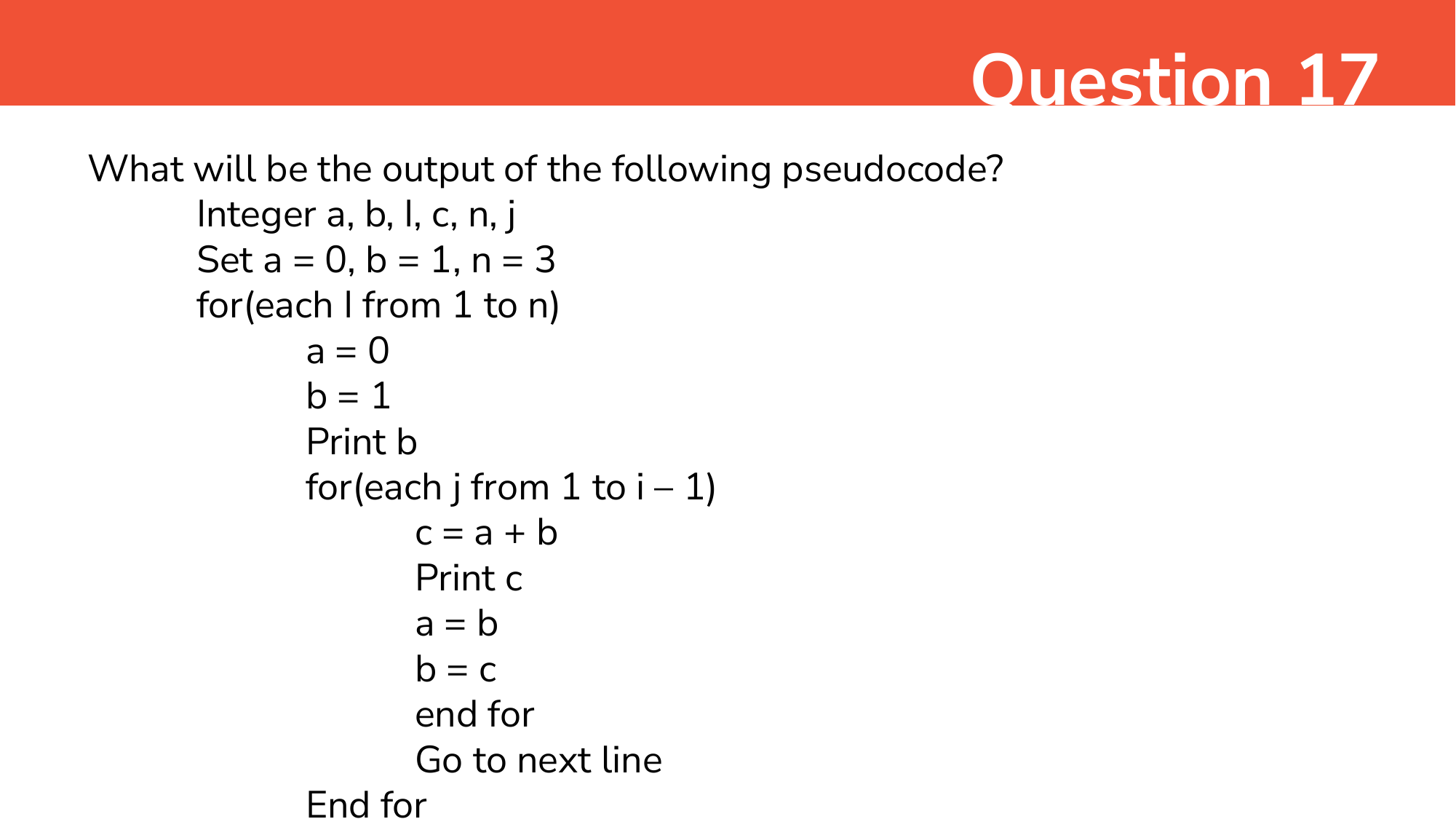

Question 17
What will be the output of the following pseudocode?
	Integer a, b, I, c, n, j
	Set a = 0, b = 1, n = 3
	for(each I from 1 to n)
		a = 0
		b = 1
		Print b
		for(each j from 1 to i – 1)
			c = a + b
			Print c
			a = b
			b = c
			end for
			Go to next line
		End for